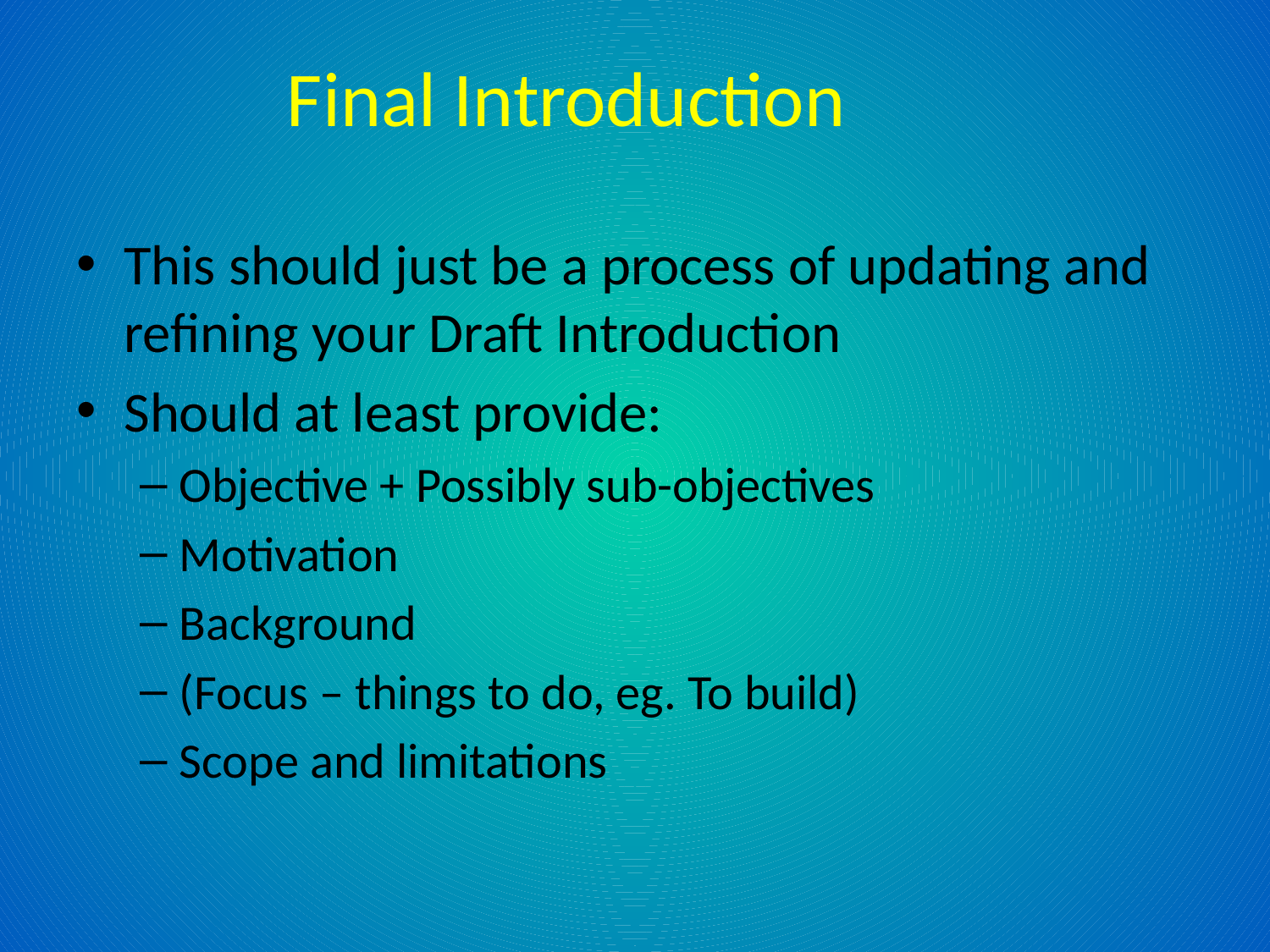

# Final Introduction
This should just be a process of updating and refining your Draft Introduction
Should at least provide:
Objective + Possibly sub-objectives
Motivation
Background
(Focus – things to do, eg. To build)
Scope and limitations